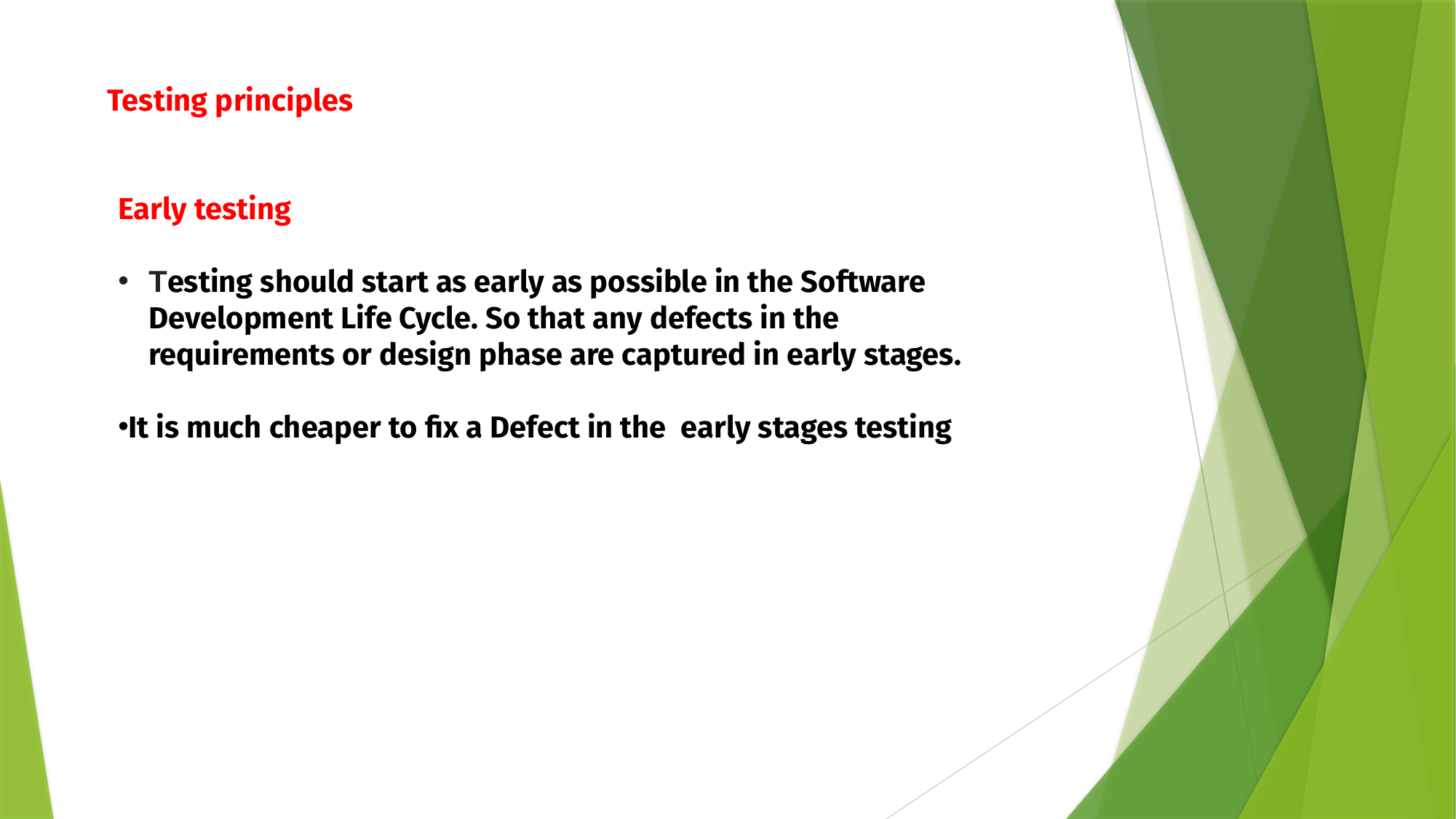

Testing principles
Early testing

Testing should start as early as possible in the Software Development Life Cycle. So that any defects in the requirements or design phase are captured in early stages.

It is much cheaper to fix a Defect in the  early stages testing